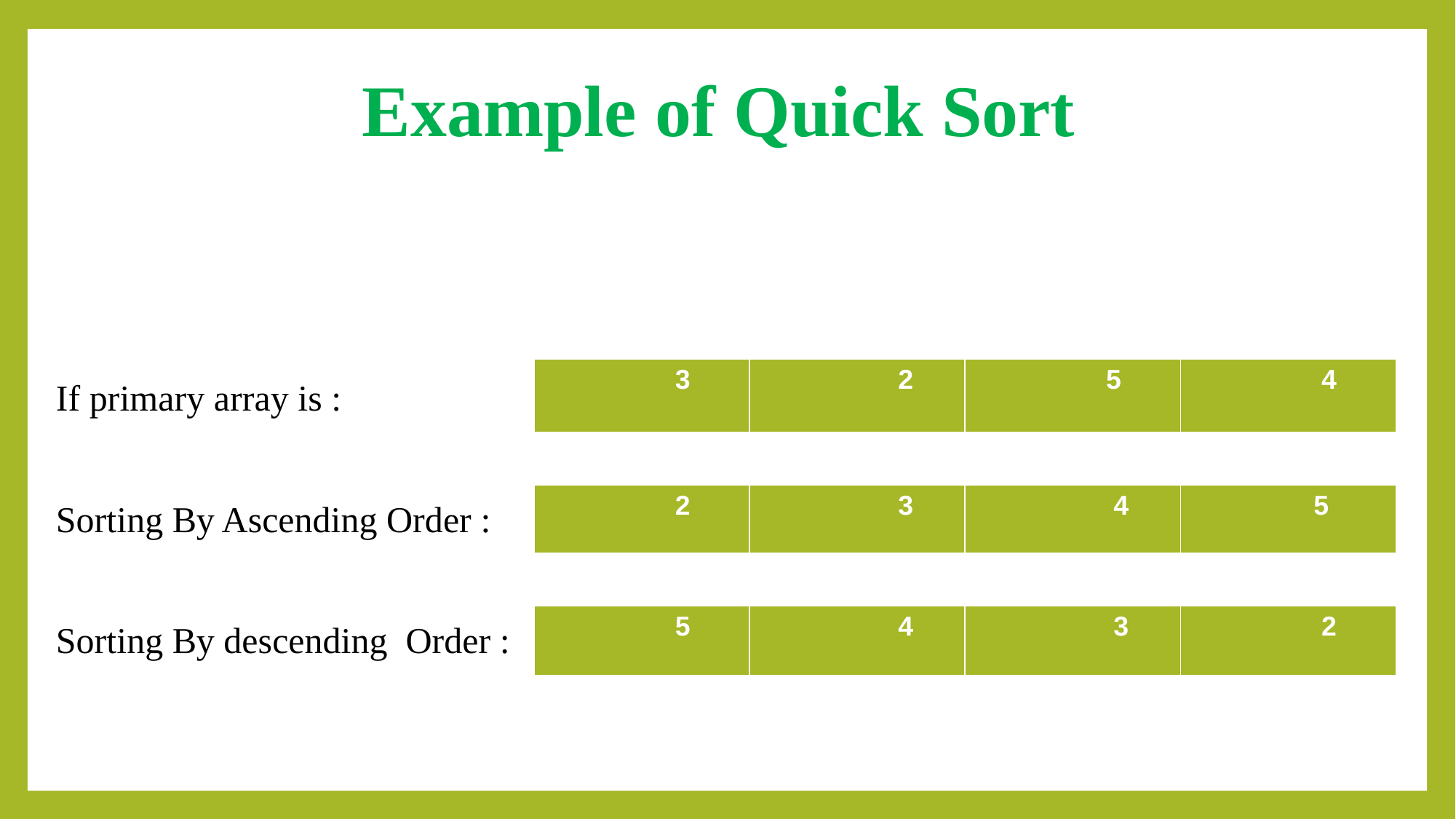

# Example of Quick Sort

If primary array is :

Sorting By Ascending Order :

Sorting By descending  Order :
| 3 | 2 | 5 | 4 |
| --- | --- | --- | --- |
| 2 | 3 | 4 | 5 |
| --- | --- | --- | --- |
| 5 | 4 | 3 | 2 |
| --- | --- | --- | --- |